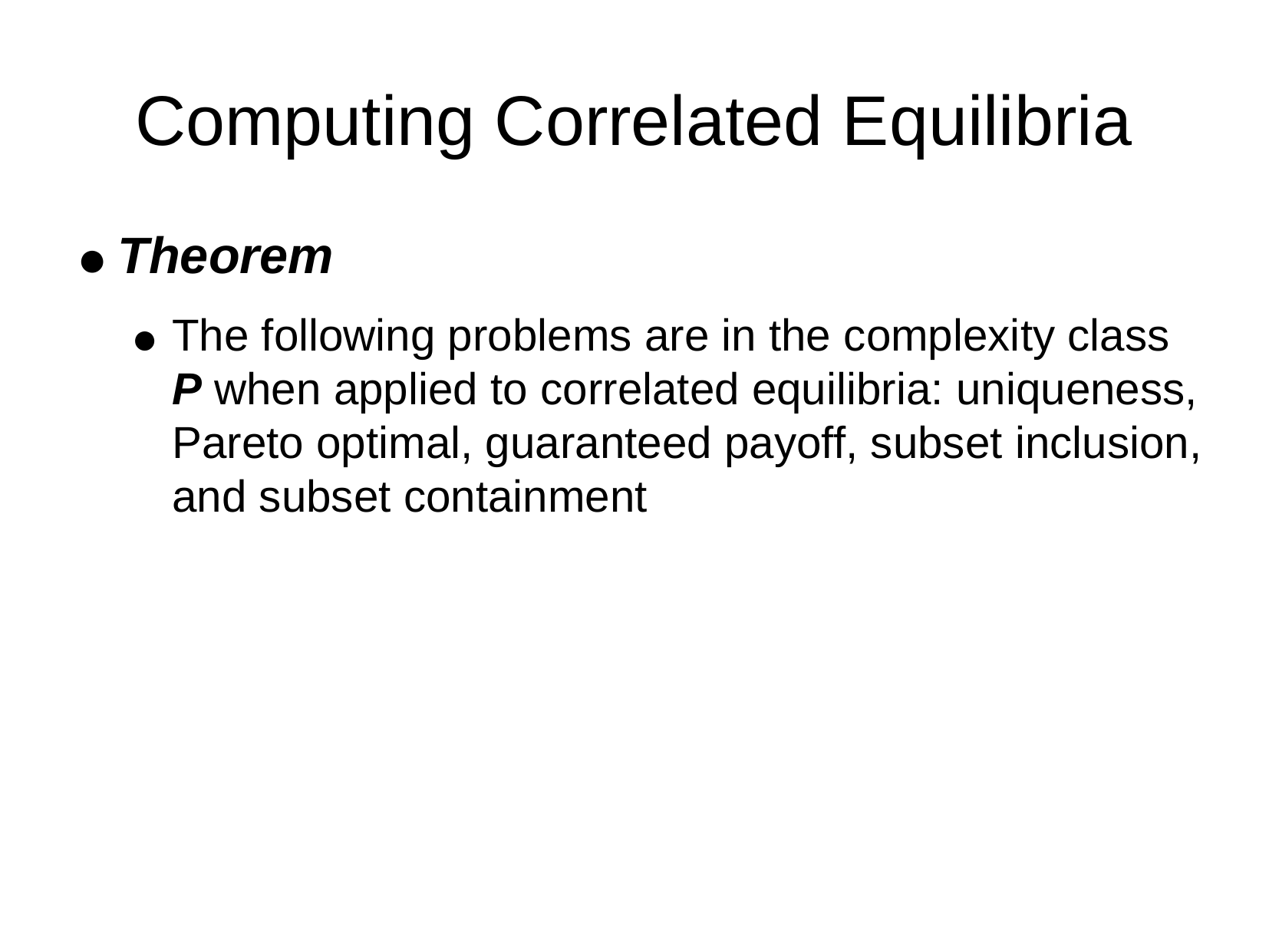

Computing Correlated Equilibria
Theorem
The following problems are in the complexity class P when applied to correlated equilibria: uniqueness, Pareto optimal, guaranteed payoff, subset inclusion, and subset containment